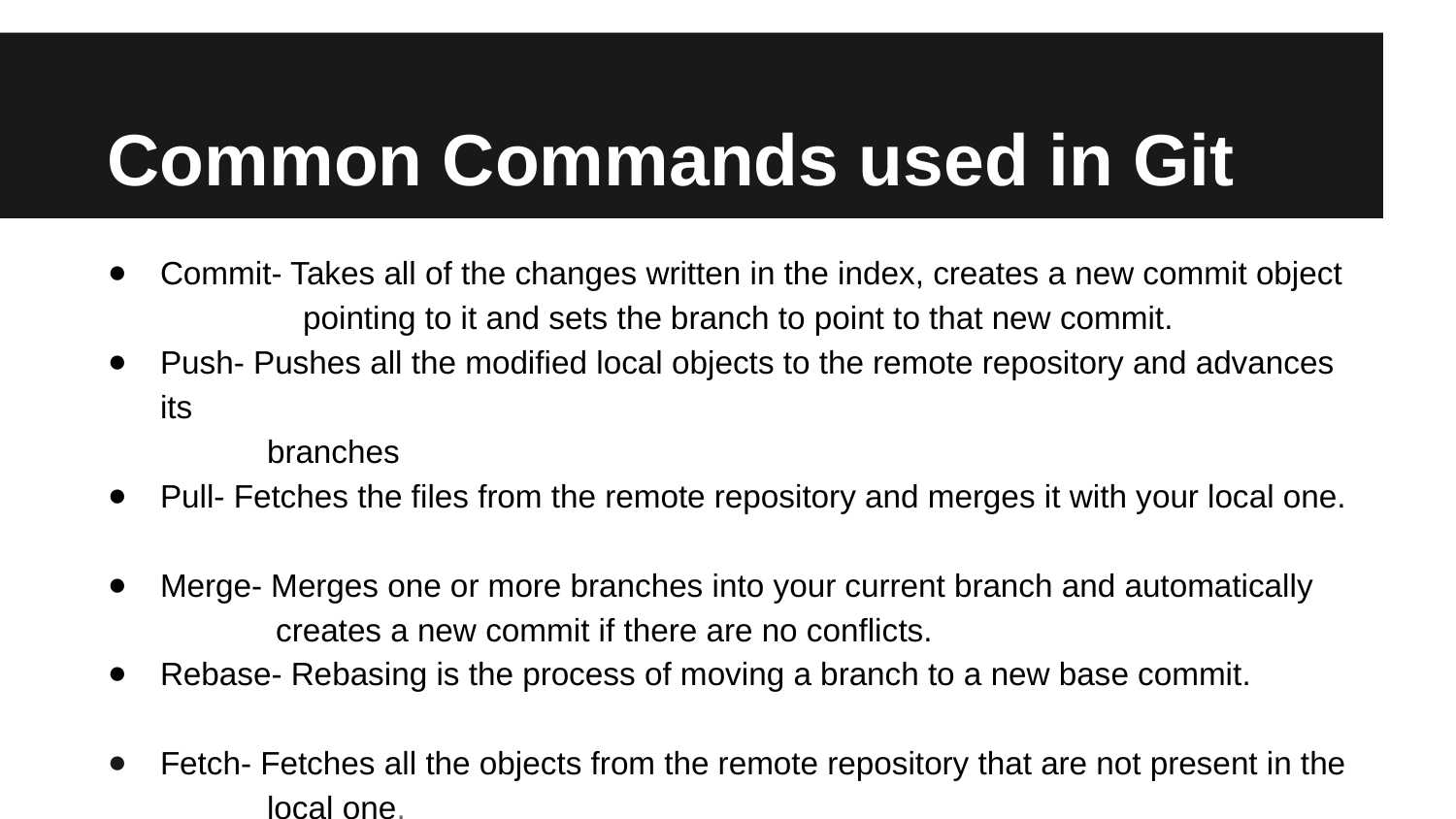

# Common Commands used in Git
Commit- Takes all of the changes written in the index, creates a new commit object
                        pointing to it and sets the branch to point to that new commit.
Push- Pushes all the modified local objects to the remote repository and advances its
                    branches
Pull- Fetches the files from the remote repository and merges it with your local one.

Merge- Merges one or more branches into your current branch and automatically
                     creates a new commit if there are no conflicts.
Rebase- Rebasing is the process of moving a branch to a new base commit.

Fetch- Fetches all the objects from the remote repository that are not present in the
                    local one.